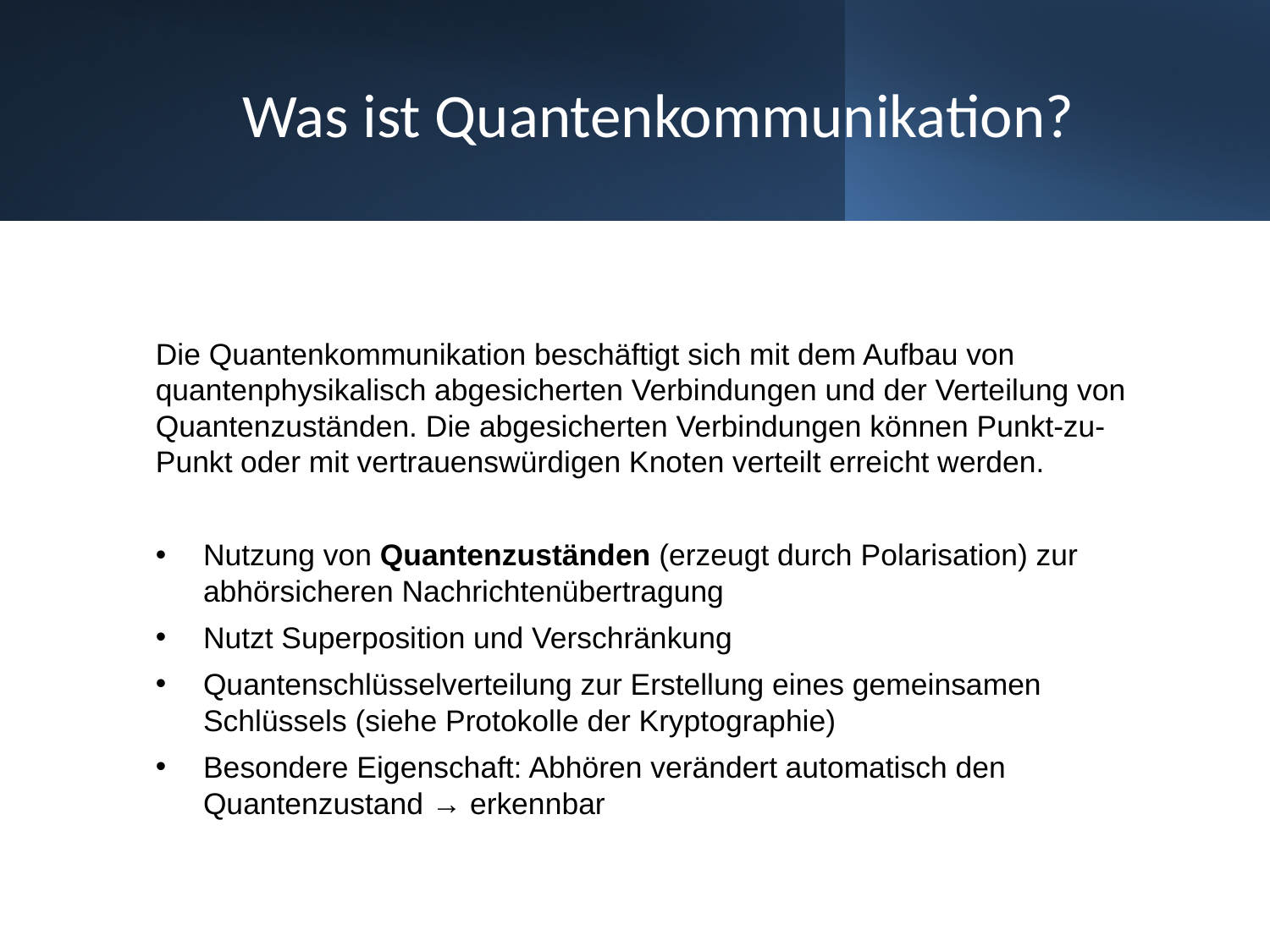

# Was ist Quantenkommunikation?
Die Quantenkommunikation beschäftigt sich mit dem Aufbau von quantenphysikalisch abgesicherten Verbindungen und der Verteilung von Quantenzuständen. Die abgesicherten Verbindungen können Punkt-zu-Punkt oder mit vertrauenswürdigen Knoten verteilt erreicht werden.

Nutzung von Quantenzuständen (erzeugt durch Polarisation) zur abhörsicheren Nachrichtenübertragung
Nutzt Superposition und Verschränkung
Quantenschlüsselverteilung zur Erstellung eines gemeinsamen Schlüssels (siehe Protokolle der Kryptographie)
Besondere Eigenschaft: Abhören verändert automatisch den Quantenzustand → erkennbar